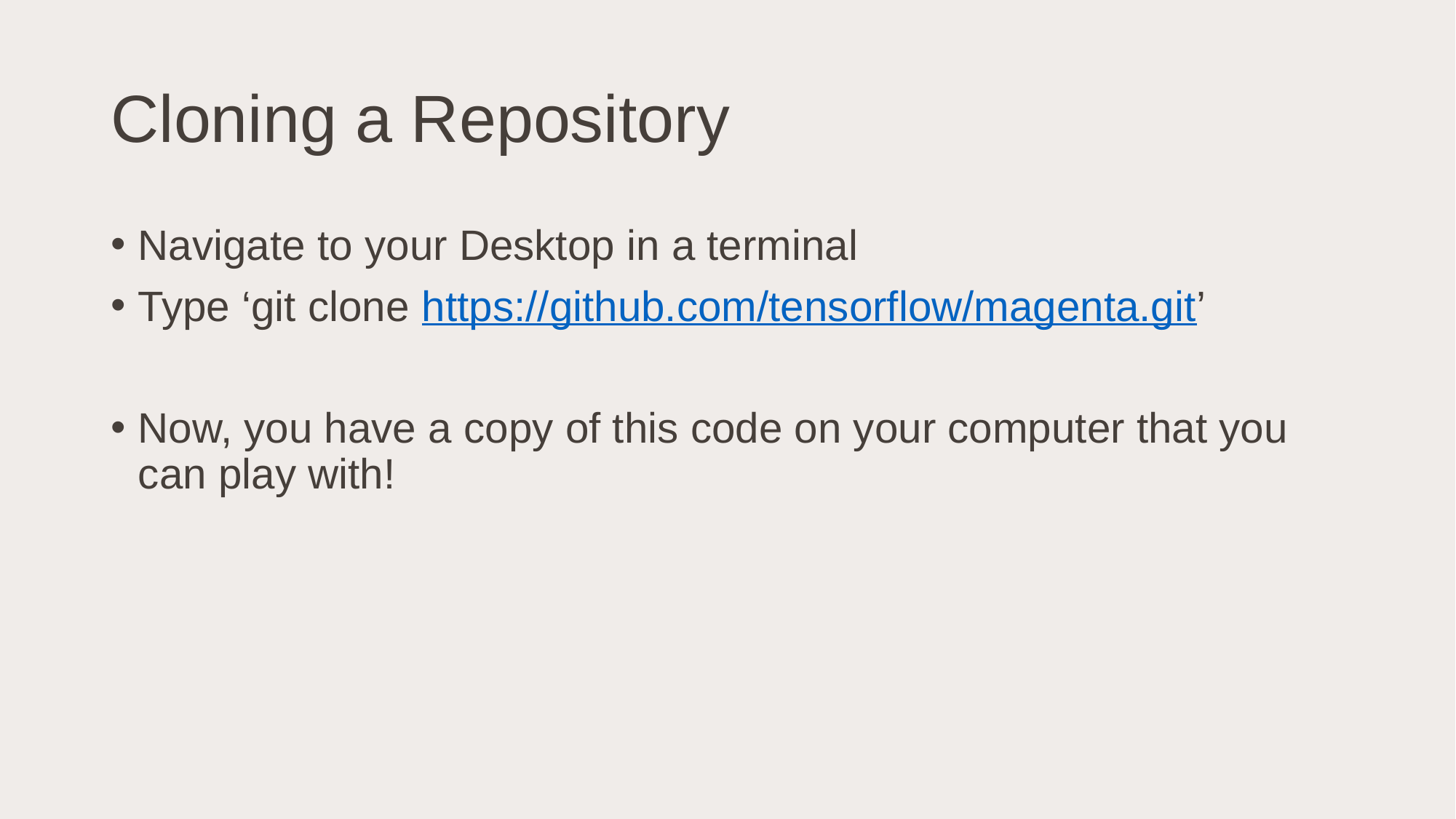

# Cloning a Repository
Navigate to your Desktop in a terminal
Type ‘git clone https://github.com/tensorflow/magenta.git’

Now, you have a copy of this code on your computer that you can play with!